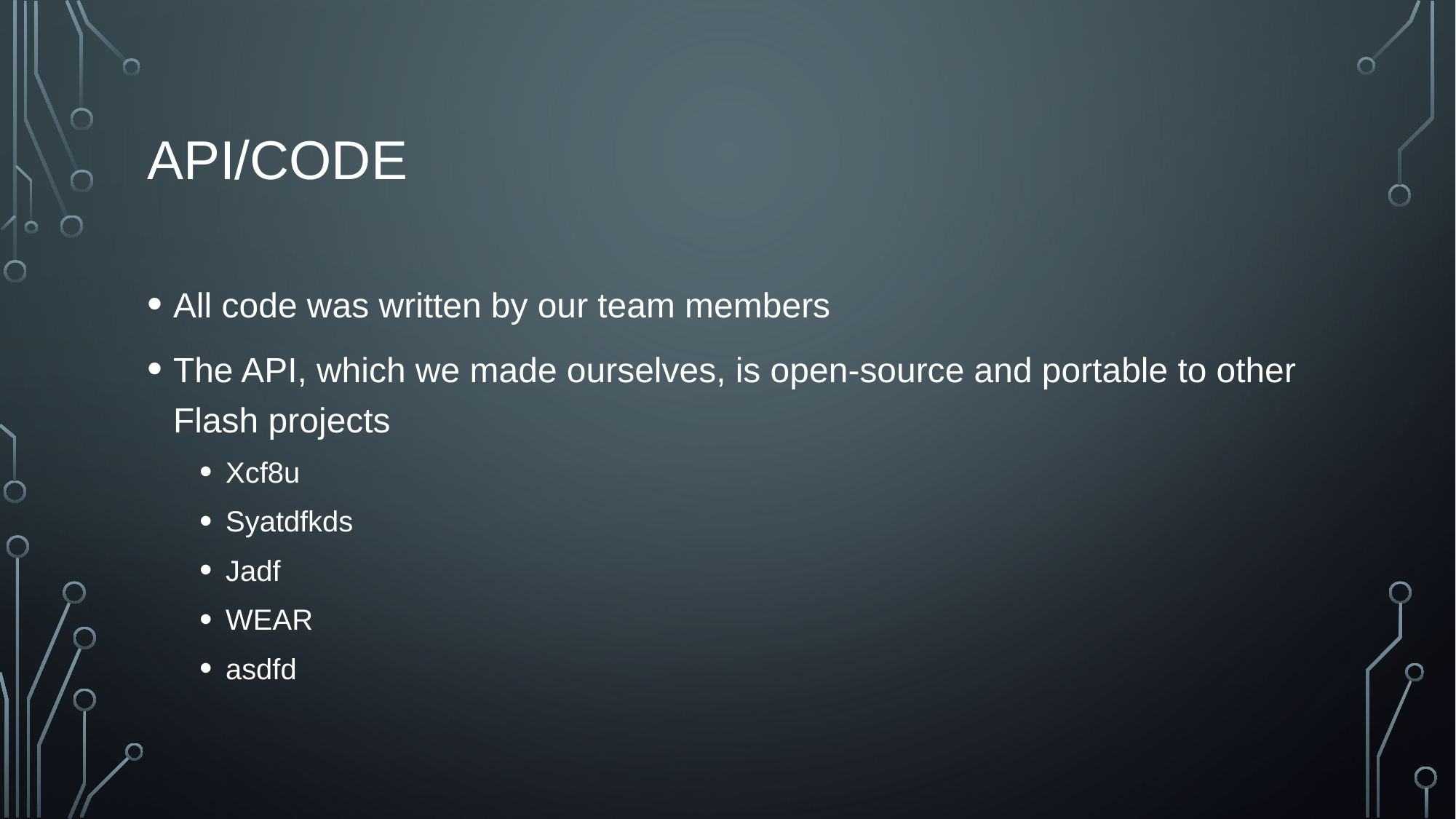

# Api/Code
All code was written by our team members
The API, which we made ourselves, is open-source and portable to other Flash projects
Xcf8u
Syatdfkds
Jadf
WEAR
asdfd